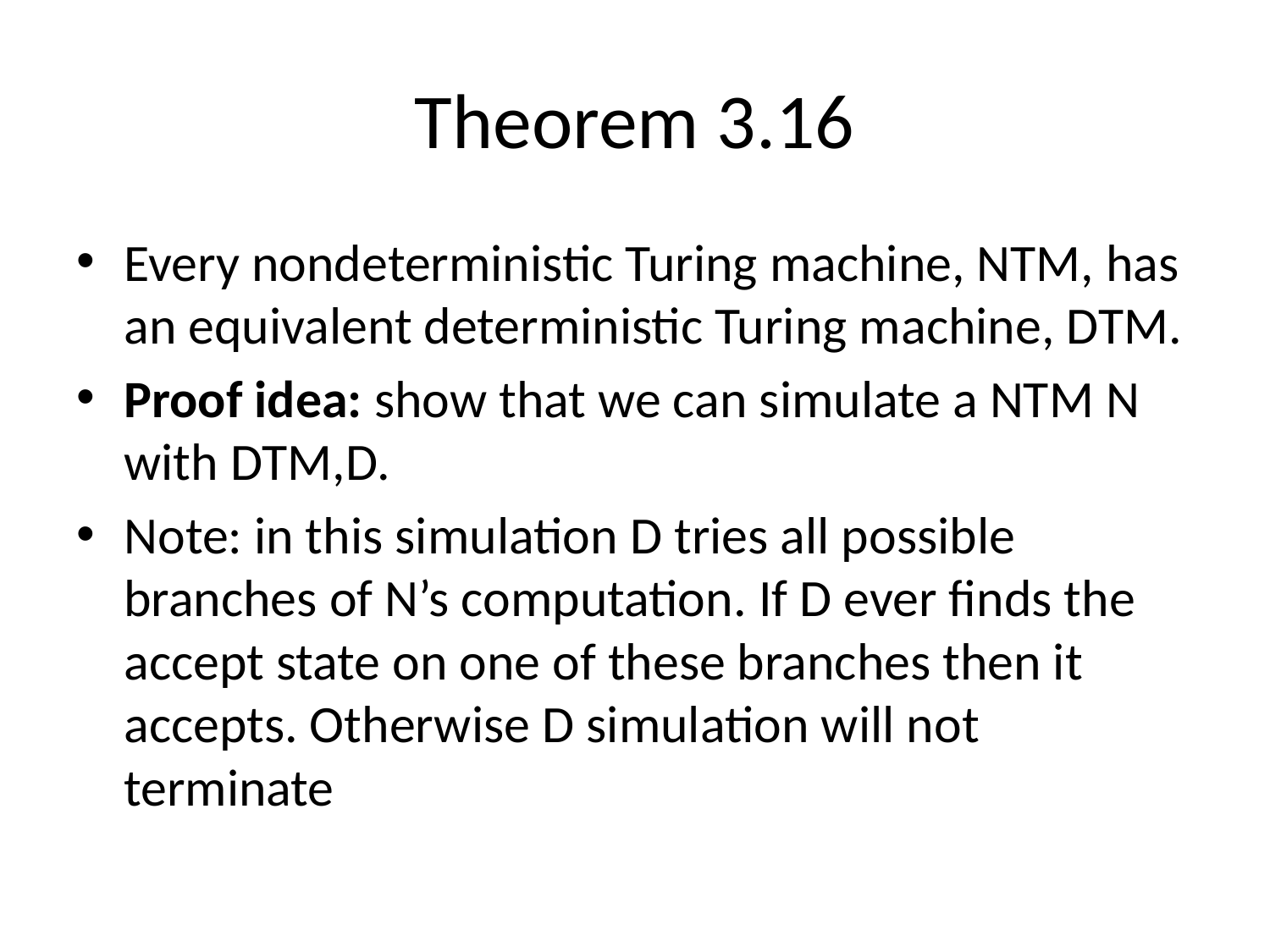

# Theorem 3.16
Every nondeterministic Turing machine, NTM, has an equivalent deterministic Turing machine, DTM.
Proof idea: show that we can simulate a NTM N with DTM,D.
Note: in this simulation D tries all possible branches of N’s computation. If D ever finds the accept state on one of these branches then it accepts. Otherwise D simulation will not terminate